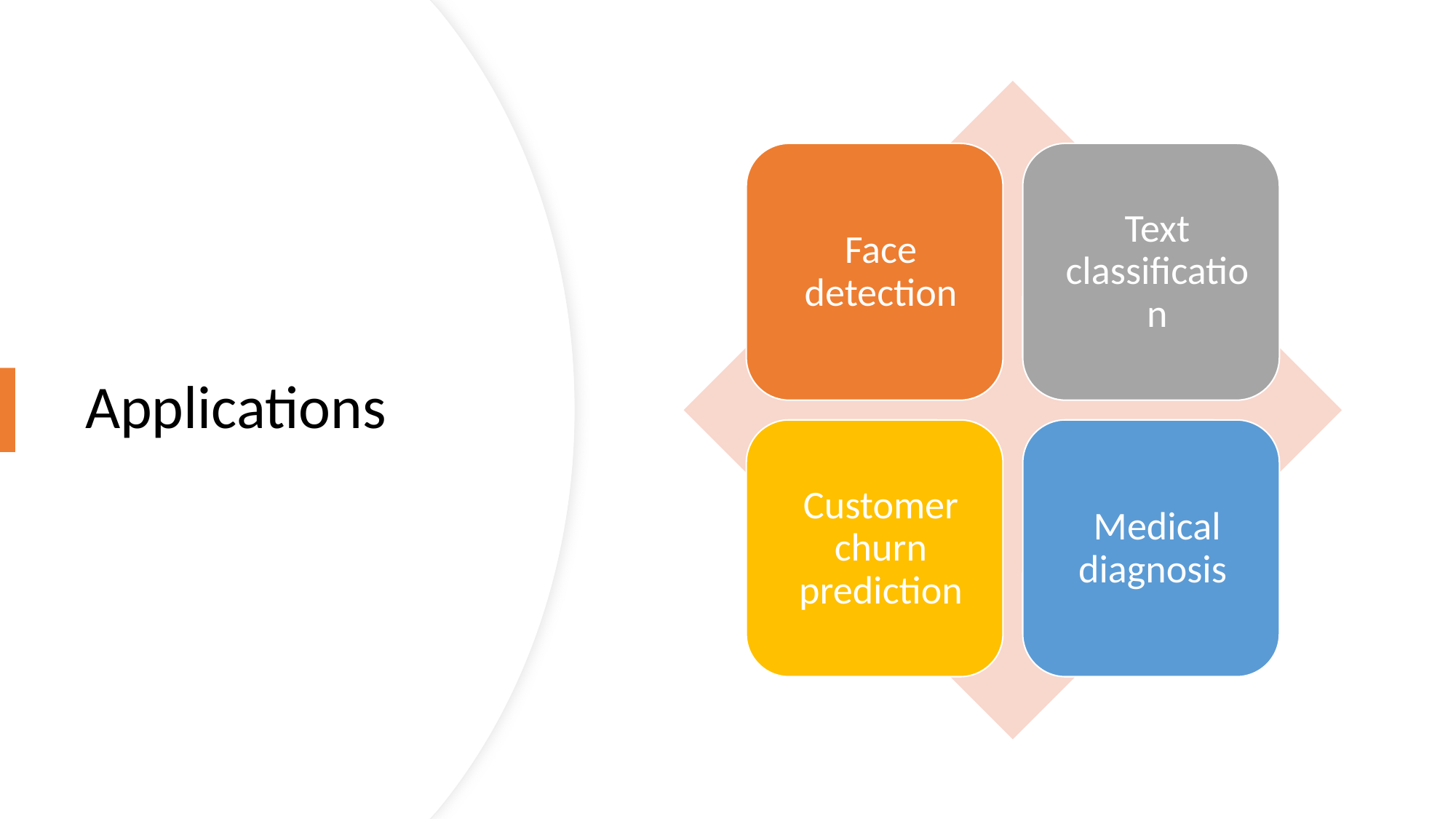

Face detection
Text classification
Customer churn prediction
Medical diagnosis
# Applications